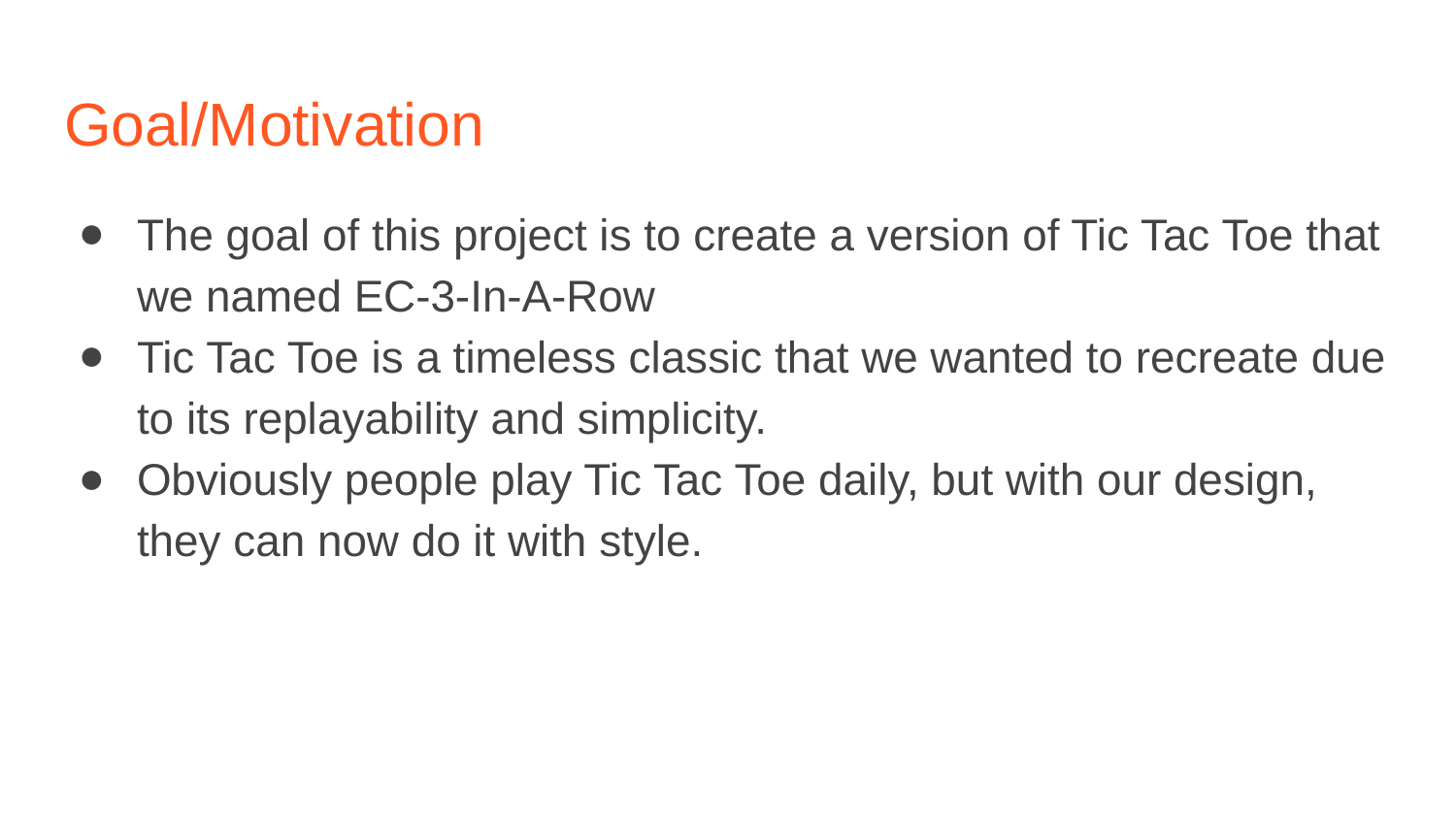

# Goal/Motivation
The goal of this project is to create a version of Tic Tac Toe that we named EC-3-In-A-Row
Tic Tac Toe is a timeless classic that we wanted to recreate due to its replayability and simplicity.
Obviously people play Tic Tac Toe daily, but with our design, they can now do it with style.